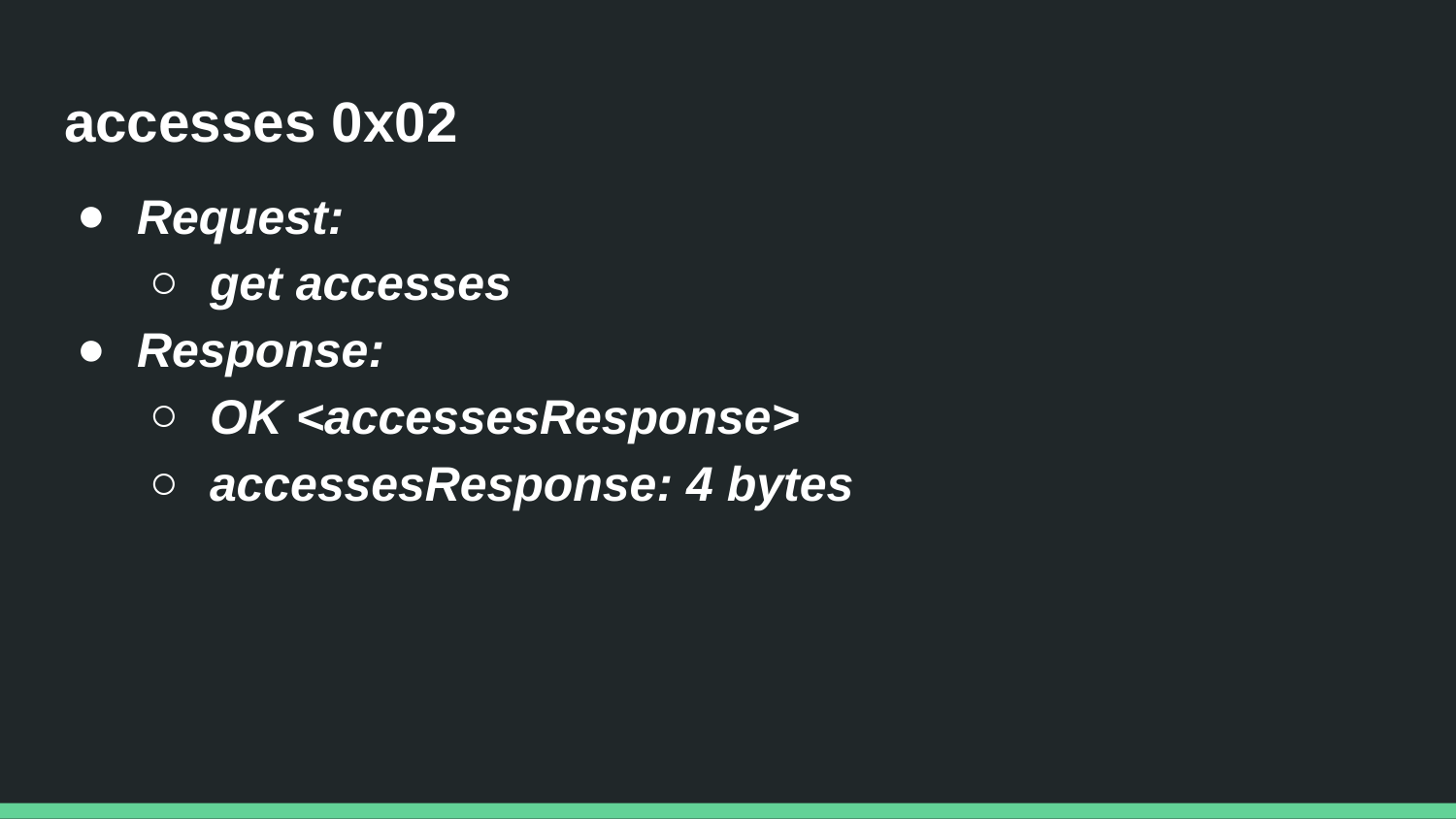

# accesses 0x02
Request:
get accesses
Response:
OK <accessesResponse>
accessesResponse: 4 bytes